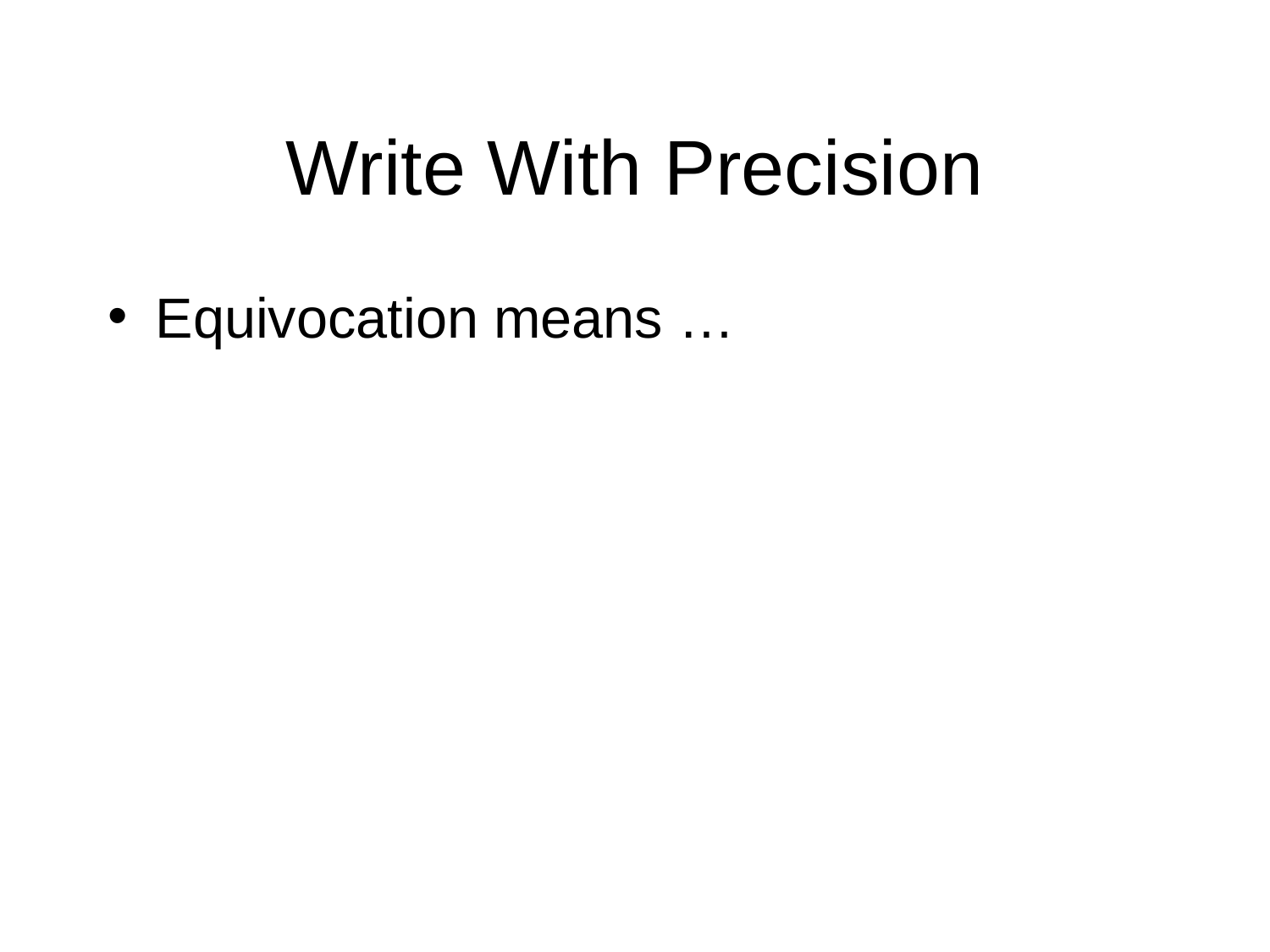

# Write With Precision
Equivocation means …